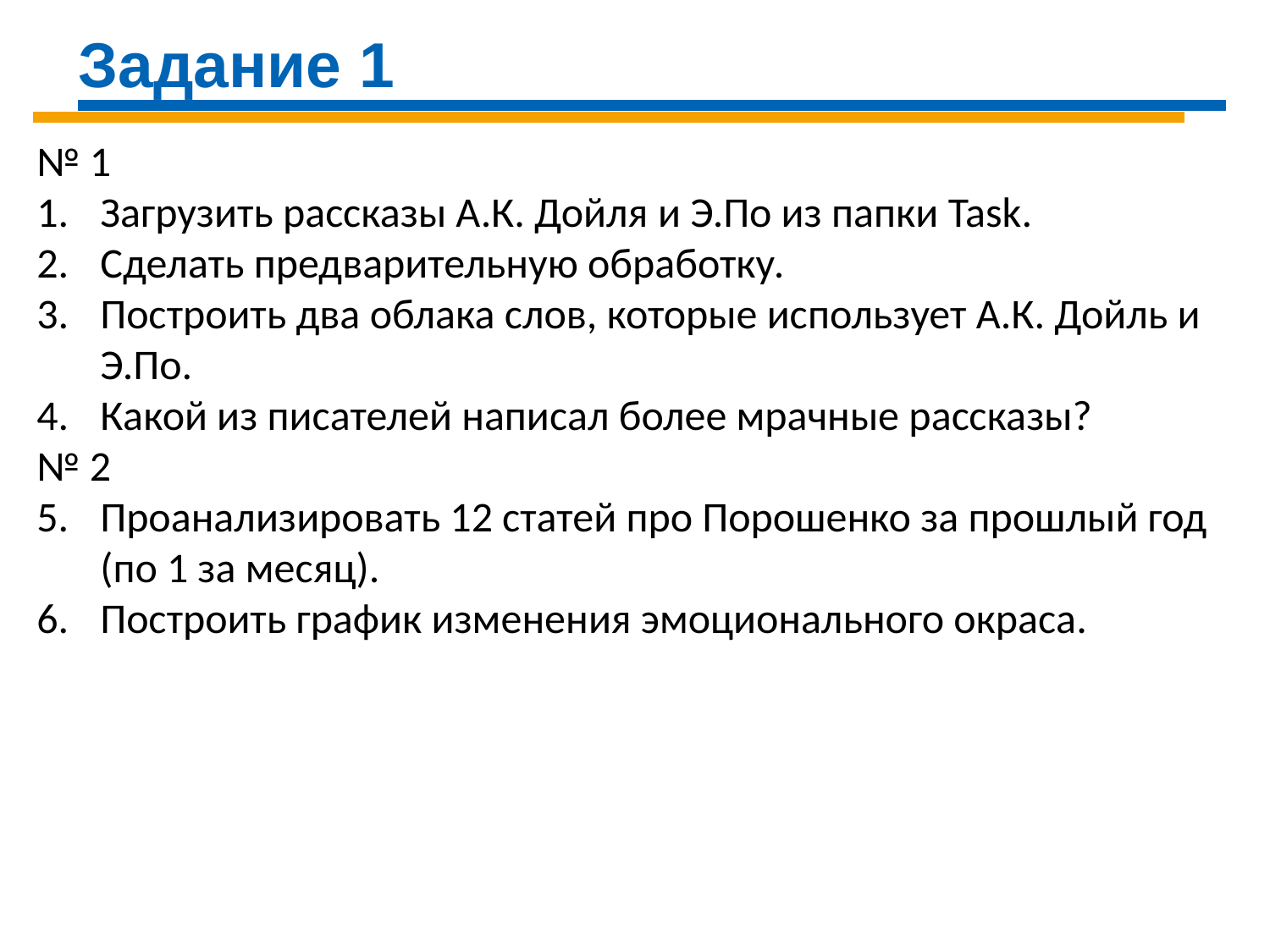

Задание 1
№ 1
Загрузить рассказы А.К. Дойля и Э.По из папки Task.
Сделать предварительную обработку.
Построить два облака слов, которые использует А.К. Дойль и Э.По.
Какой из писателей написал более мрачные рассказы?
№ 2
Проанализировать 12 статей про Порошенко за прошлый год (по 1 за месяц).
Построить график изменения эмоционального окраса.